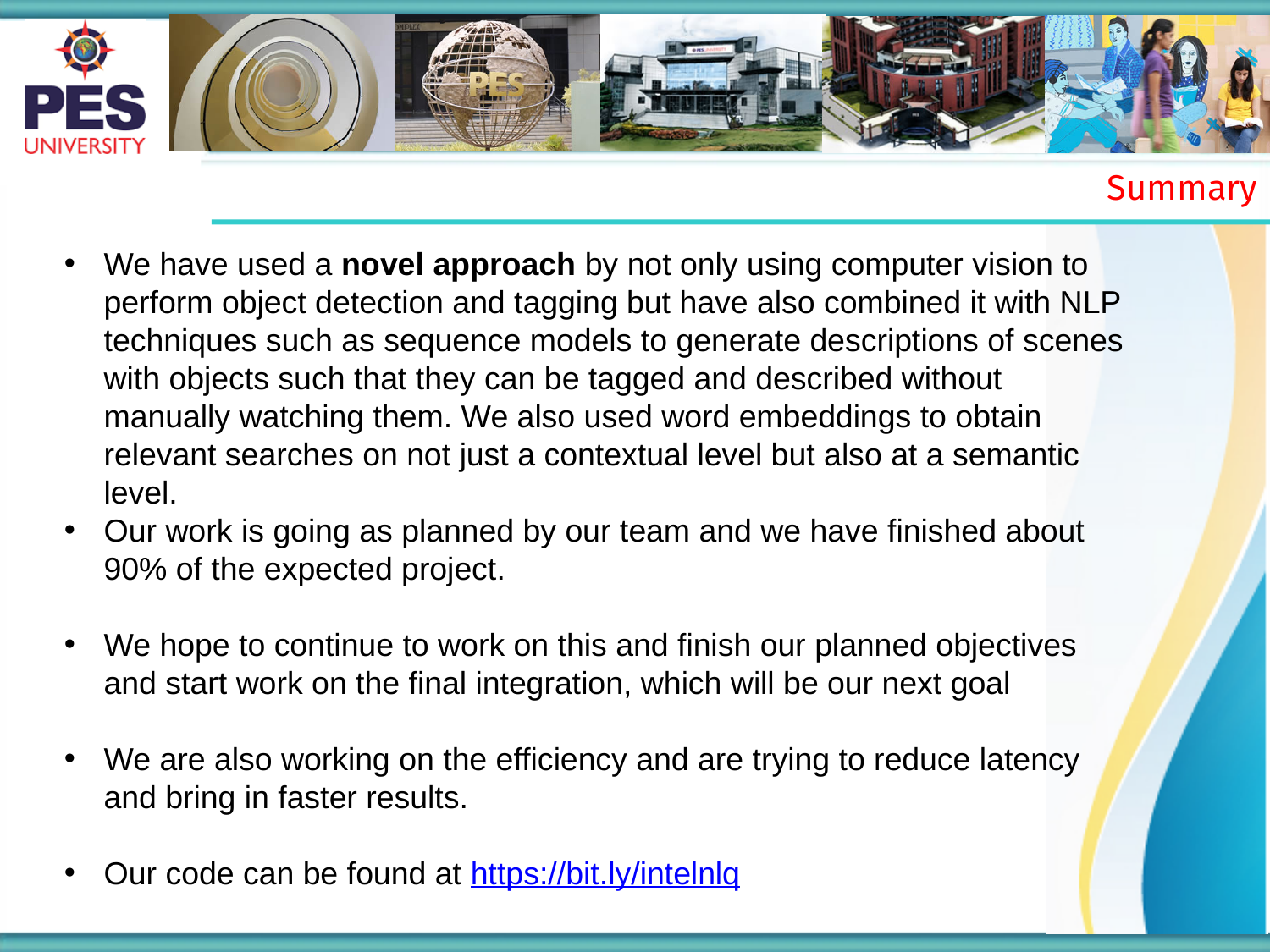

Summary

We have used a novel approach by not only using computer vision to perform object detection and tagging but have also combined it with NLP techniques such as sequence models to generate descriptions of scenes with objects such that they can be tagged and described without manually watching them. We also used word embeddings to obtain relevant searches on not just a contextual level but also at a semantic level.
Our work is going as planned by our team and we have finished about 90% of the expected project.

We hope to continue to work on this and finish our planned objectives and start work on the final integration, which will be our next goal

We are also working on the efficiency and are trying to reduce latency and bring in faster results.

Our code can be found at https://bit.ly/intelnlq